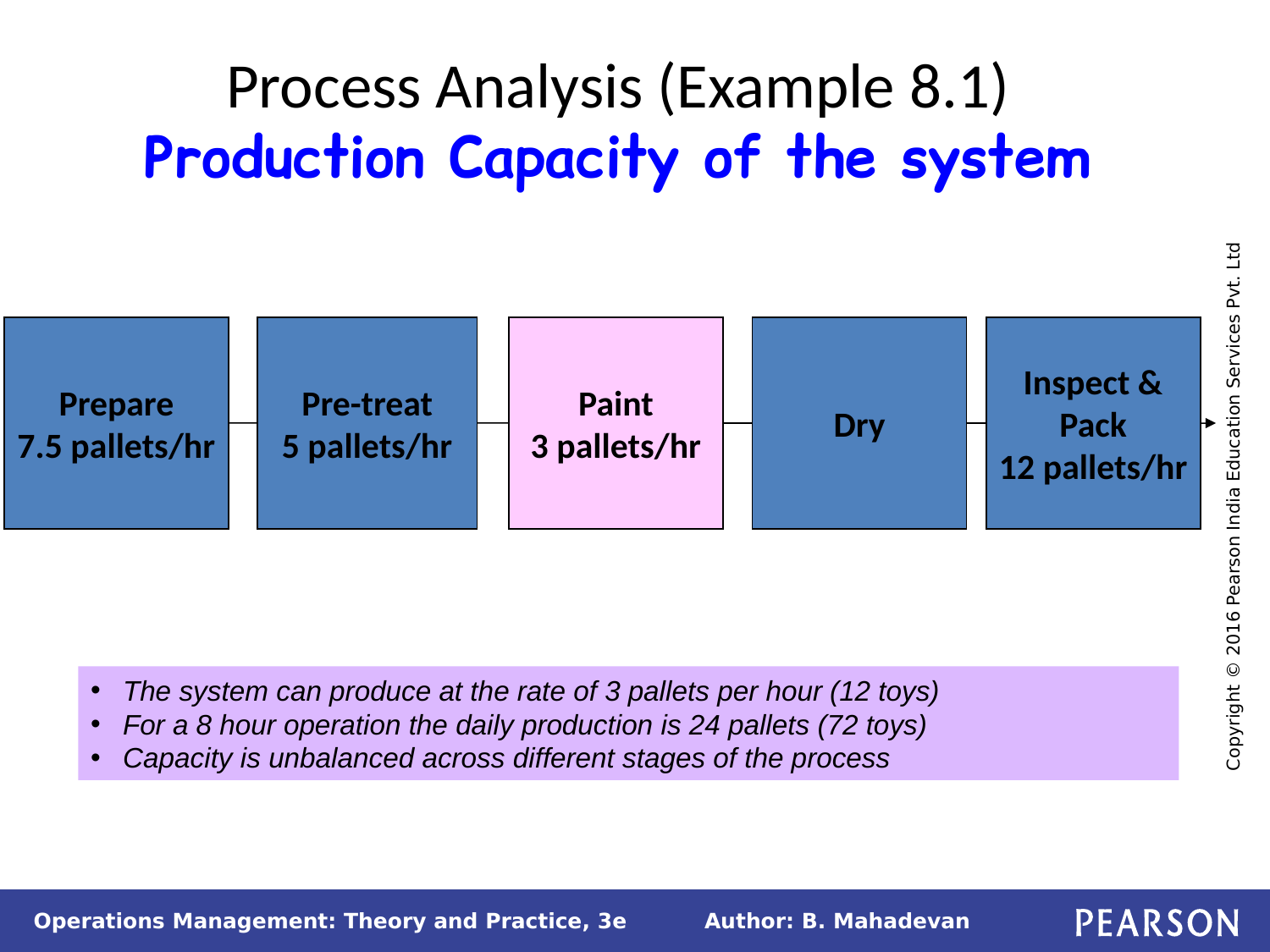

# Process Analysis (Example 8.1) Production Capacity of the system
Prepare
7.5 pallets/hr
Pre-treat
5 pallets/hr
Paint
3 pallets/hr
Dry
Inspect &
Pack
12 pallets/hr

The system can produce at the rate of 3 pallets per hour (12 toys)
For a 8 hour operation the daily production is 24 pallets (72 toys)
Capacity is unbalanced across different stages of the process